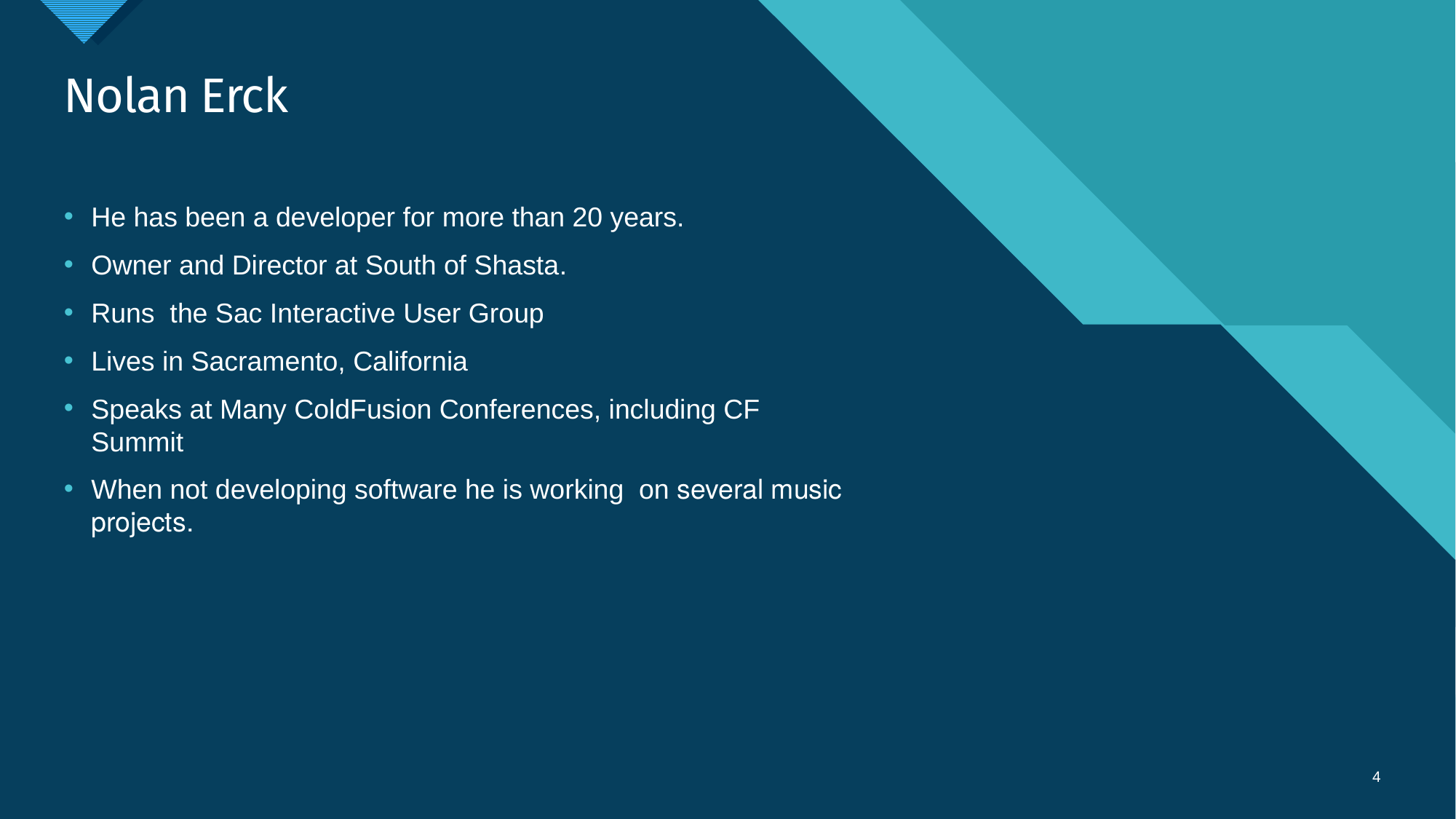

# Nolan Erck
He has been a developer for more than 20 years.
Owner and Director at South of Shasta.
Runs  the Sac Interactive User Group
Lives in Sacramento, California
Speaks at Many ColdFusion Conferences, including CF Summit
When not developing software he is working  on several music projects.

4